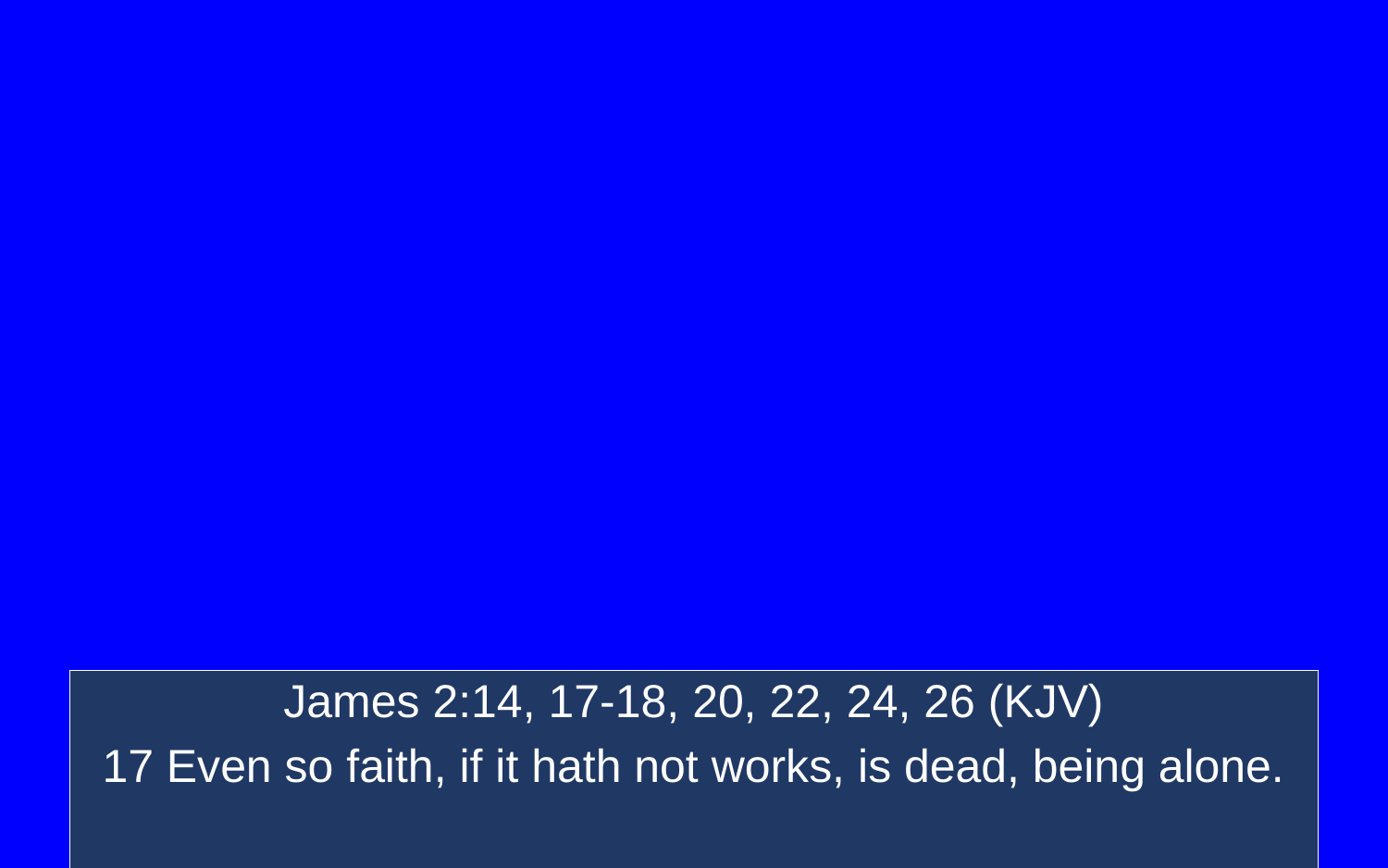

James 2:14, 17-18, 20, 22, 24, 26 (KJV)
17 Even so faith, if it hath not works, is dead, being alone.